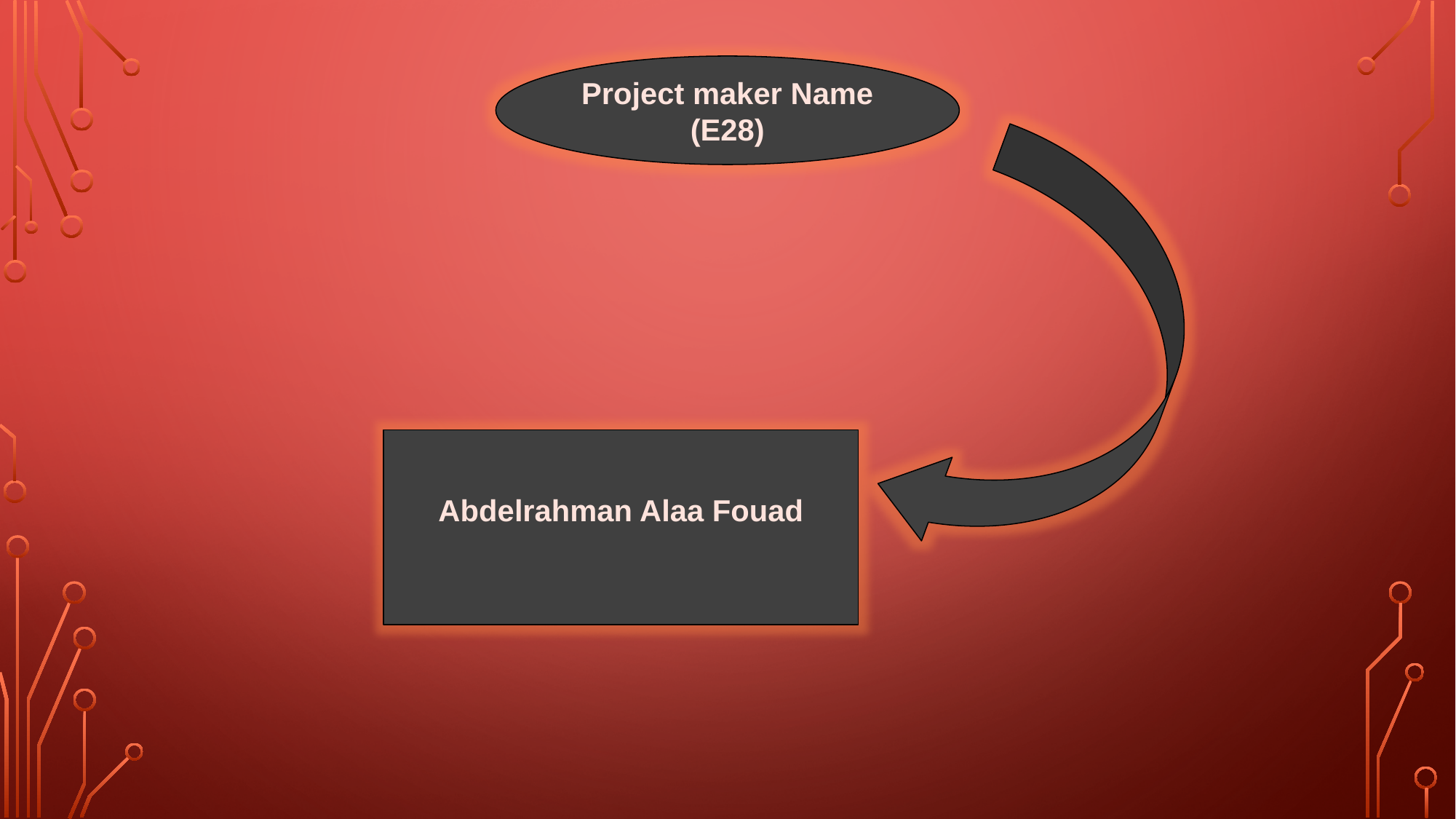

Project maker Name (E28)

Abdelrahman Alaa Fouad